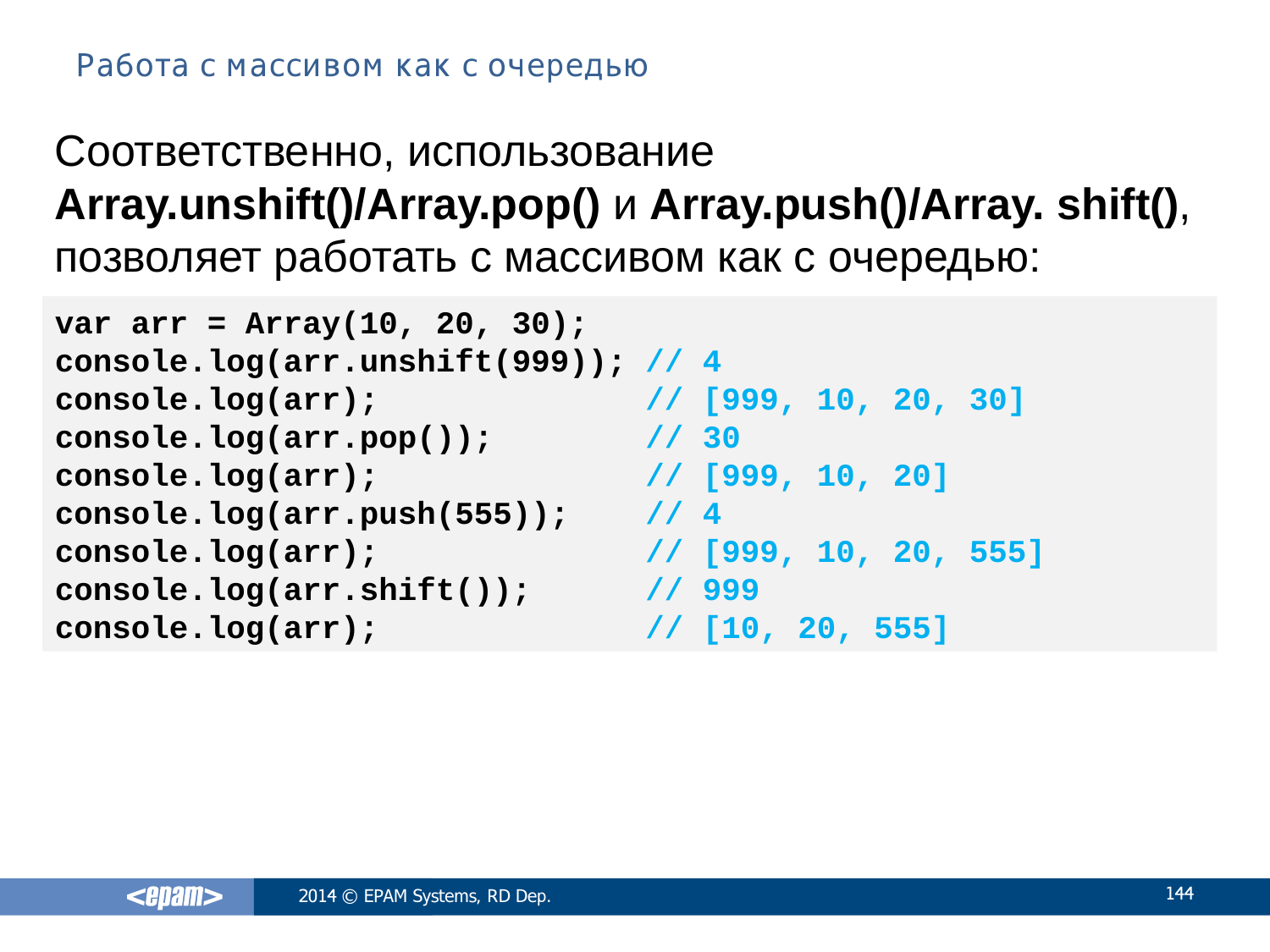

# Работа с массивом как с очередью
Соответственно, использование Array.unshift()/Array.pop() и Array.push()/Array. shift(), позволяет работать с массивом как с очередью:
var arr = Array(10, 20, 30);
console.log(arr.unshift(999)); // 4
console.log(arr);              // [999, 10, 20, 30]
console.log(arr.pop());        // 30
console.log(arr);              // [999, 10, 20]
console.log(arr.push(555));    // 4
console.log(arr);              // [999, 10, 20, 555]
console.log(arr.shift());      // 999
console.log(arr);              // [10, 20, 555]
144
2014 © EPAM Systems, RD Dep.